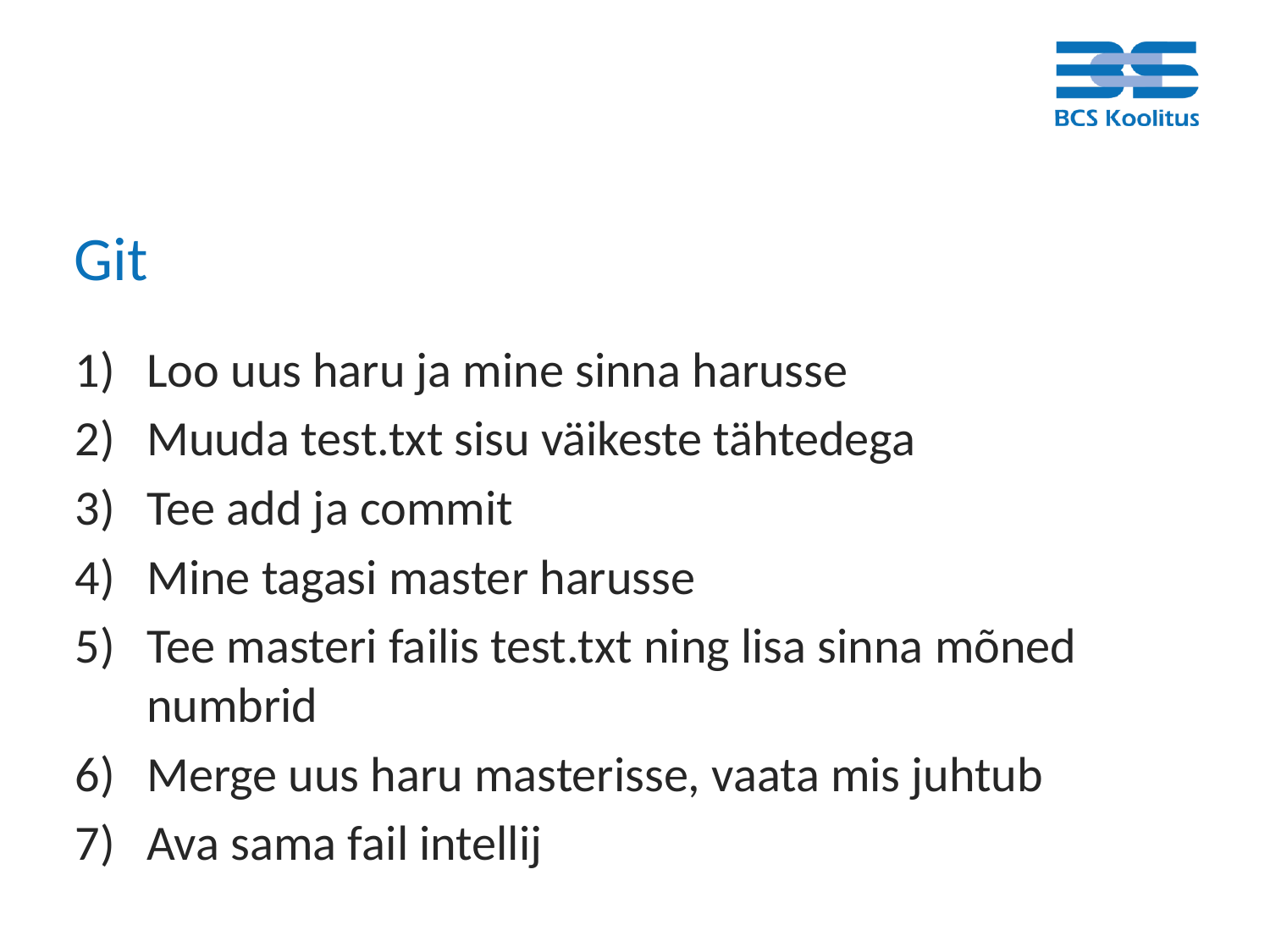

# Git
Loo uus haru ja mine sinna harusse
Muuda test.txt sisu väikeste tähtedega
Tee add ja commit
Mine tagasi master harusse
Tee masteri failis test.txt ning lisa sinna mõned numbrid
Merge uus haru masterisse, vaata mis juhtub
Ava sama fail intellij